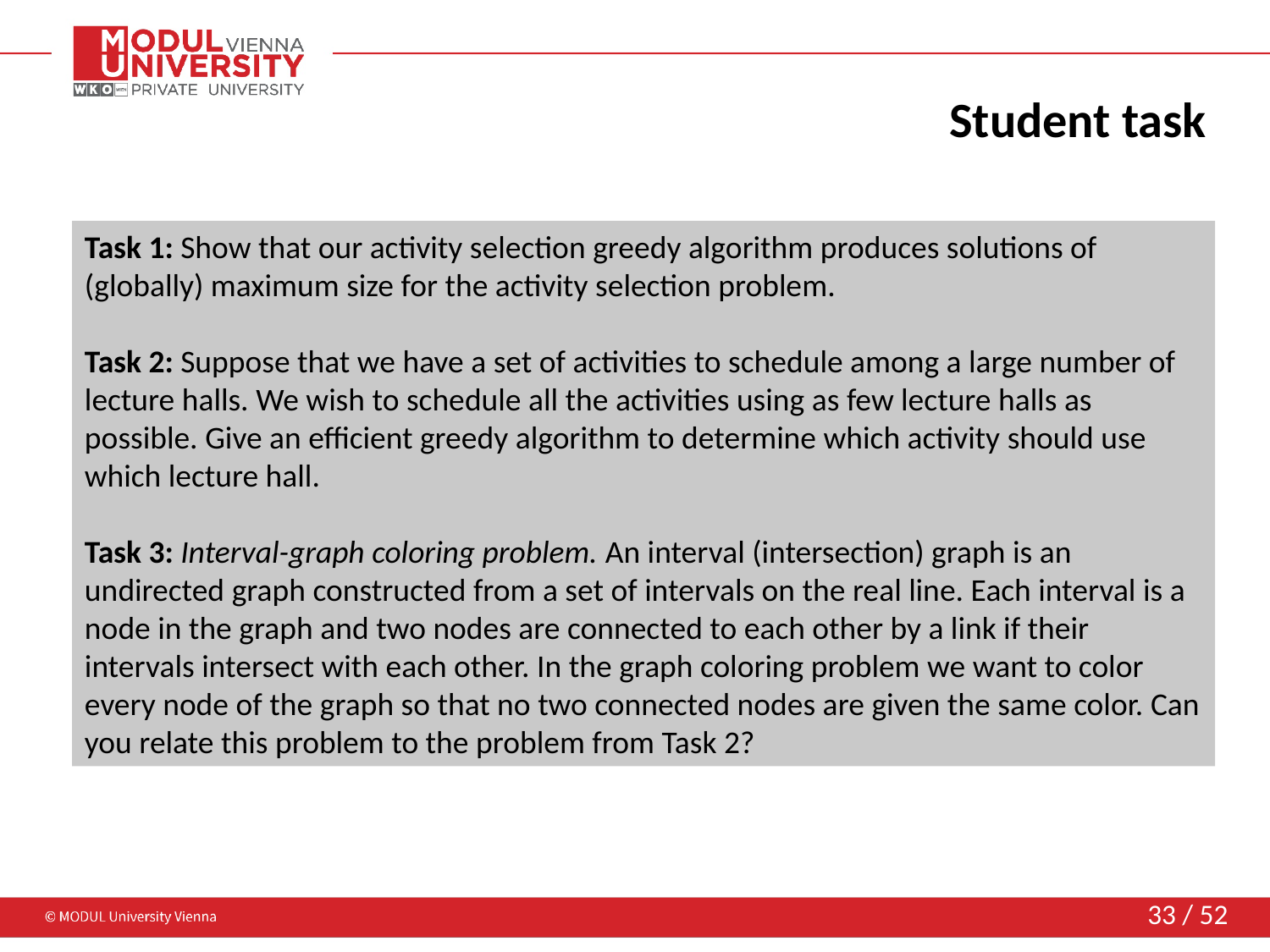

# Student task
Task 1: Show that our activity selection greedy algorithm produces solutions of (globally) maximum size for the activity selection problem.

Task 2: Suppose that we have a set of activities to schedule among a large number of lecture halls. We wish to schedule all the activities using as few lecture halls as possible. Give an efficient greedy algorithm to determine which activity should use which lecture hall.

Task 3: Interval-graph coloring problem. An interval (intersection) graph is an undirected graph constructed from a set of intervals on the real line. Each interval is a node in the graph and two nodes are connected to each other by a link if their intervals intersect with each other. In the graph coloring problem we want to color every node of the graph so that no two connected nodes are given the same color. Can you relate this problem to the problem from Task 2?